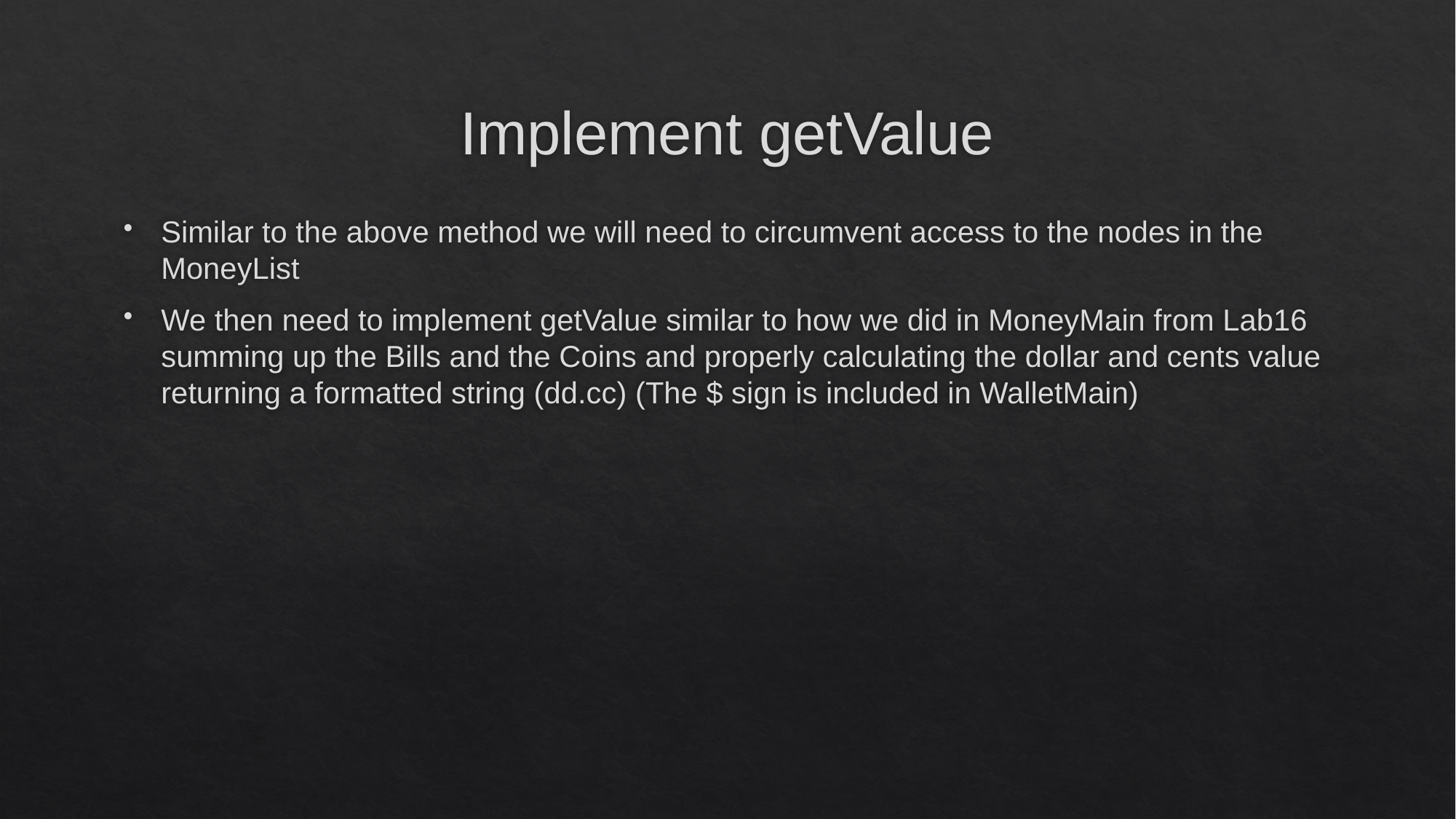

# Implement getValue
Similar to the above method we will need to circumvent access to the nodes in the MoneyList
We then need to implement getValue similar to how we did in MoneyMain from Lab16 summing up the Bills and the Coins and properly calculating the dollar and cents value returning a formatted string (dd.cc) (The $ sign is included in WalletMain)